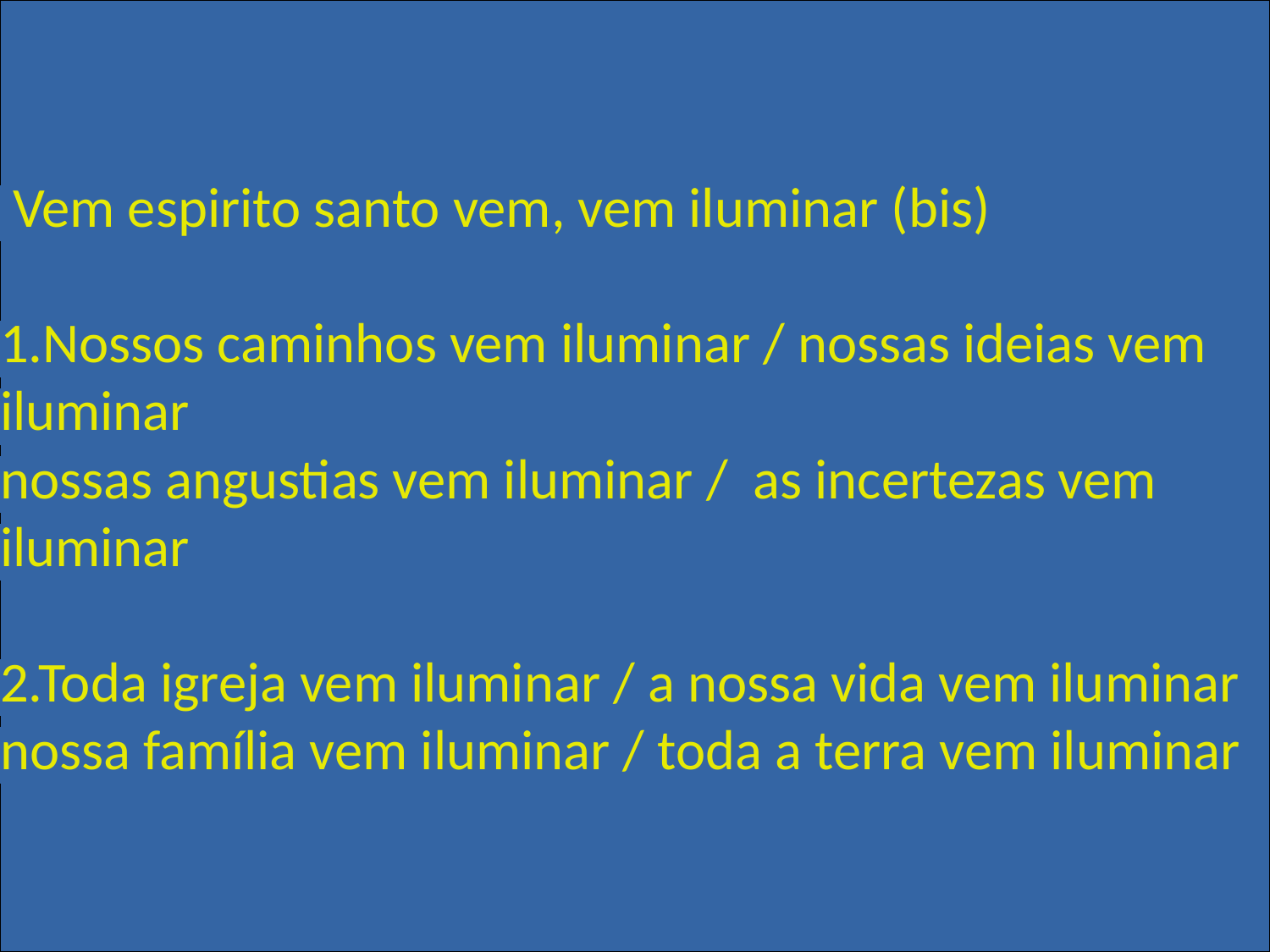

# Vem espirito santo vem, vem iluminar (bis) 1.Nossos caminhos vem iluminar / nossas ideias vem iluminar nossas angustias vem iluminar /  as incertezas vem iluminar 2.Toda igreja vem iluminar / a nossa vida vem iluminar nossa família vem iluminar / toda a terra vem iluminar